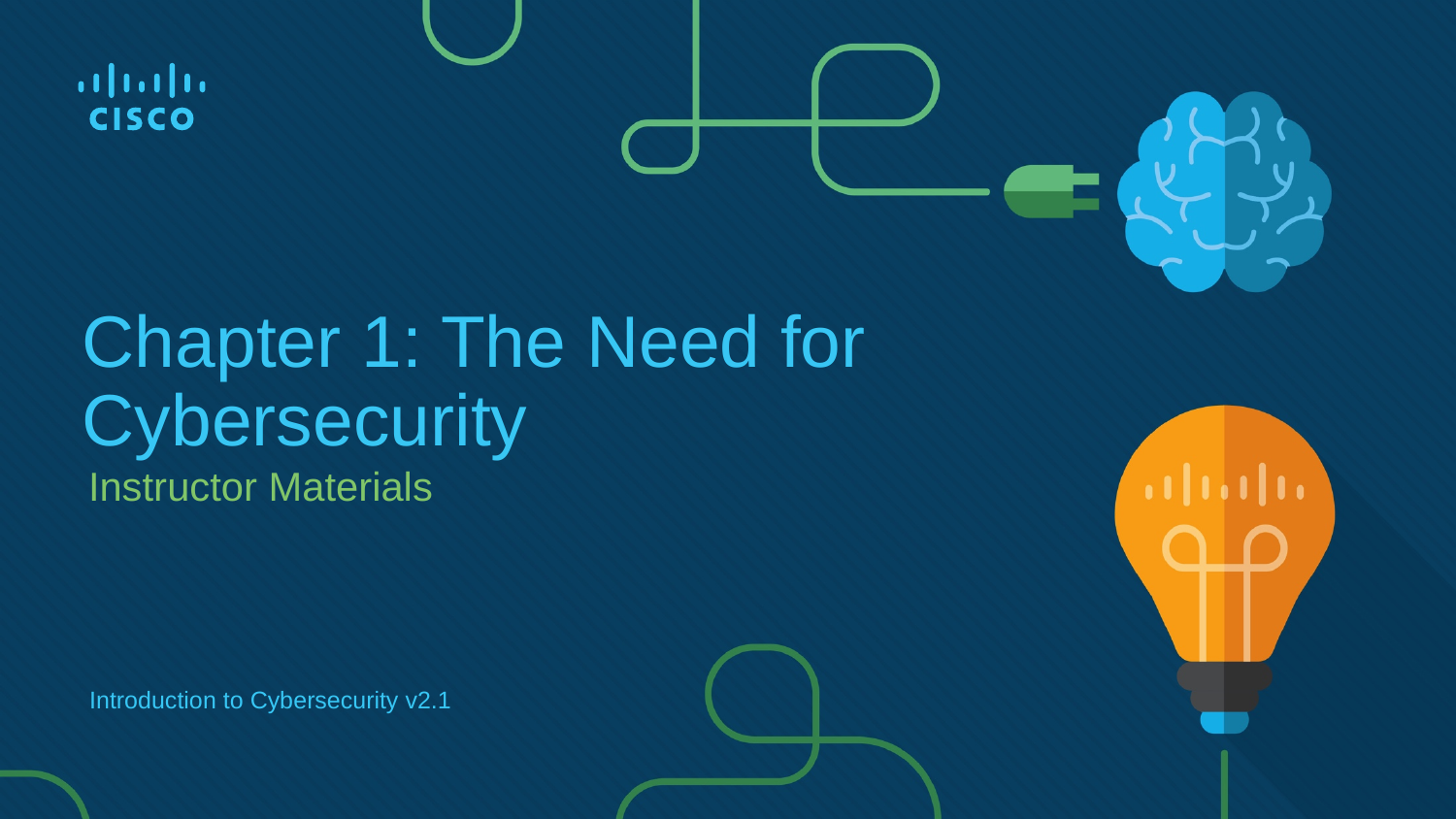

# Chapter 1: The Need for Cybersecurity
Instructor Materials

Introduction to Cybersecurity v2.1